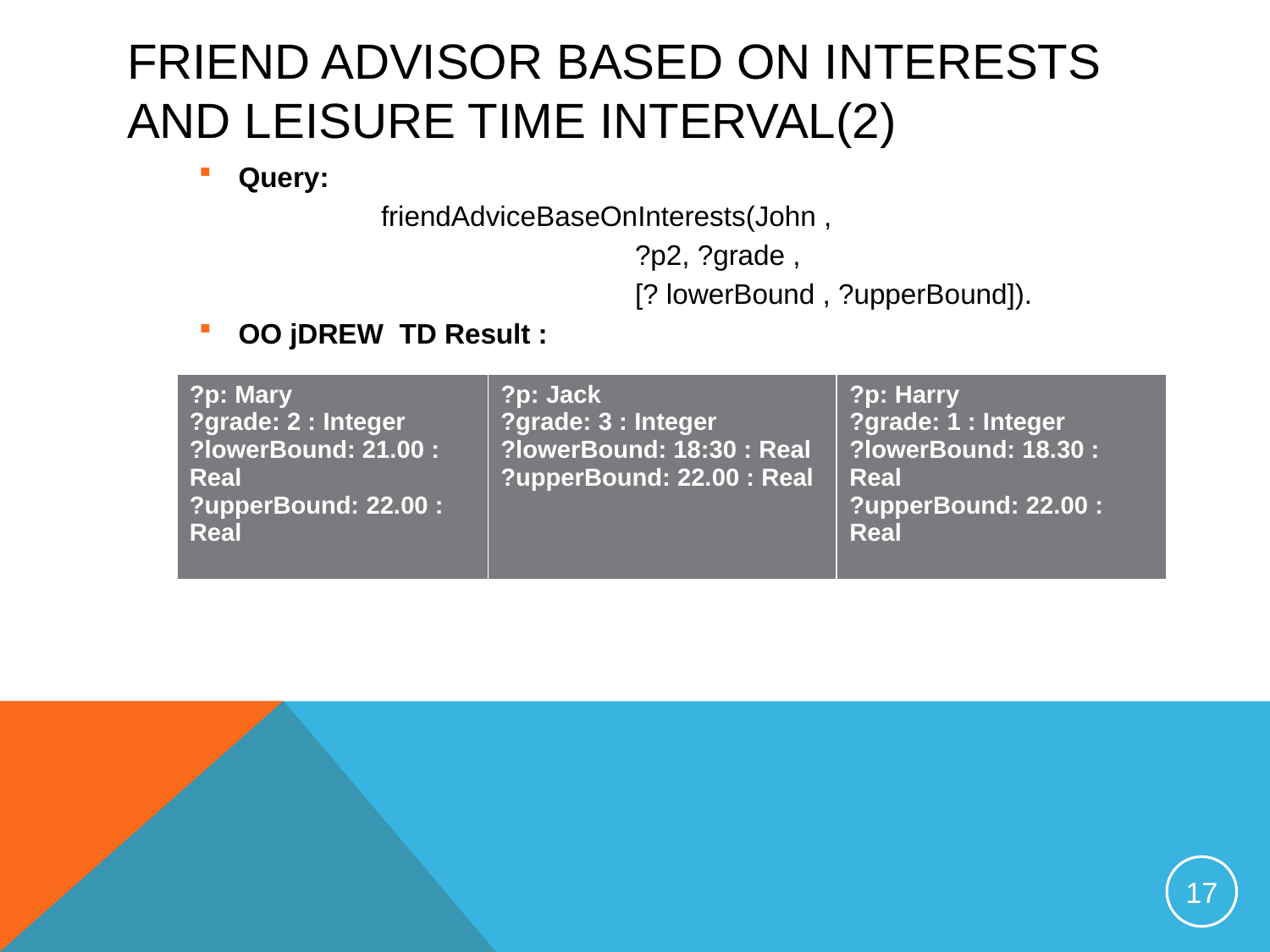

# Friend Advisor based on interests and leisure time interval(2)
Query:
		friendAdviceBaseOnInterests(John ,
				?p2, ?grade ,
				[? lowerBound , ?upperBound]).
OO jDREW  TD Result :

| ?p: Mary ?grade: 2 : Integer ?lowerBound: 21.00 : Real ?upperBound: 22.00 : Real | ?p: Jack ?grade: 3 : Integer ?lowerBound: 18:30 : Real ?upperBound: 22.00 : Real | ?p: Harry ?grade: 1 : Integer ?lowerBound: 18.30 : Real ?upperBound: 22.00 : Real |
| --- | --- | --- |
17